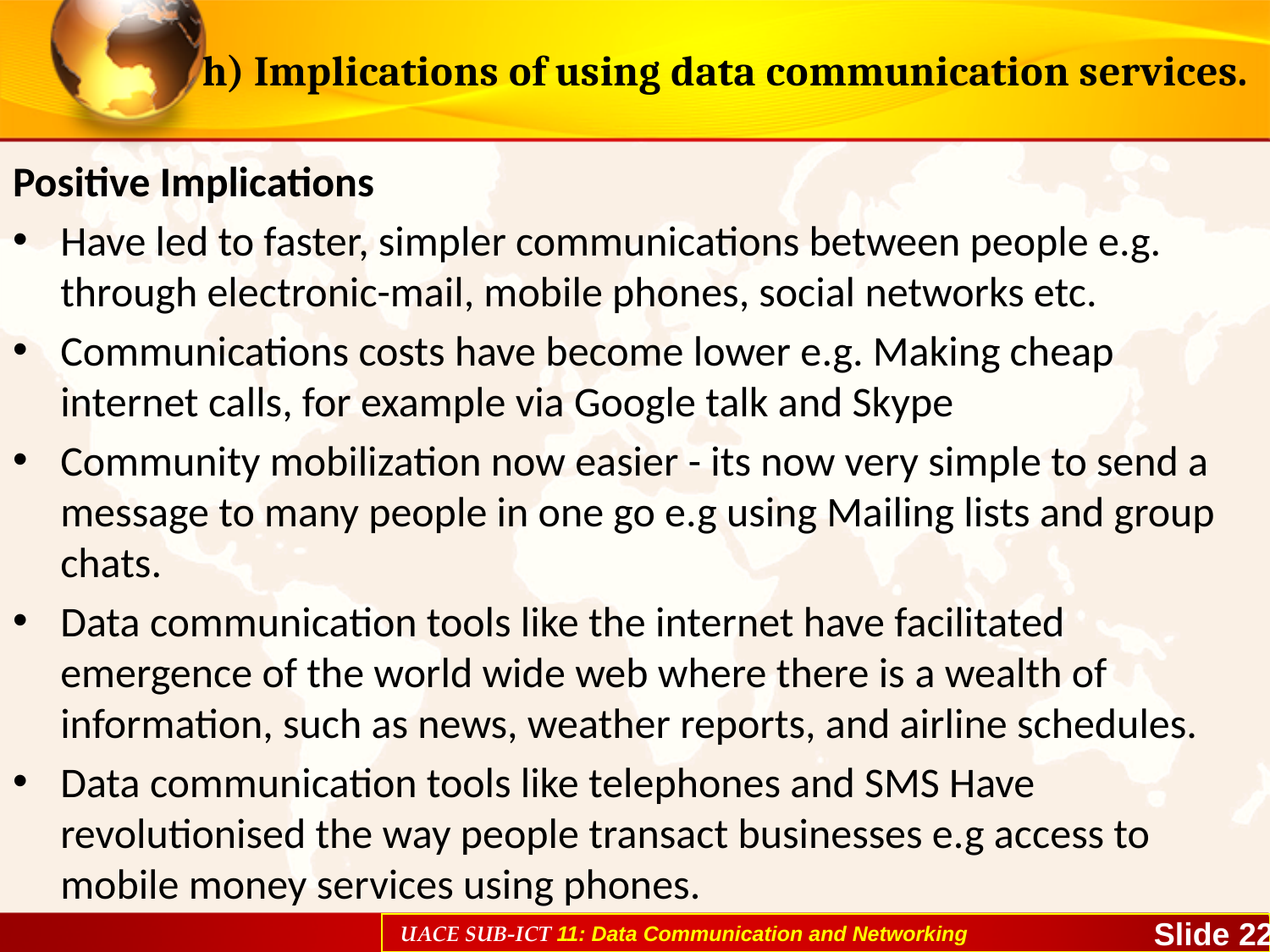

# h) Implications of using data communication services.
Positive Implications
Have led to faster, simpler communications between people e.g. through electronic-mail, mobile phones, social networks etc.
Communications costs have become lower e.g. Making cheap internet calls, for example via Google talk and Skype
Community mobilization now easier - its now very simple to send a message to many people in one go e.g using Mailing lists and group chats.
Data communication tools like the internet have facilitated emergence of the world wide web where there is a wealth of information, such as news, weather reports, and airline schedules.
Data communication tools like telephones and SMS Have revolutionised the way people transact businesses e.g access to mobile money services using phones.